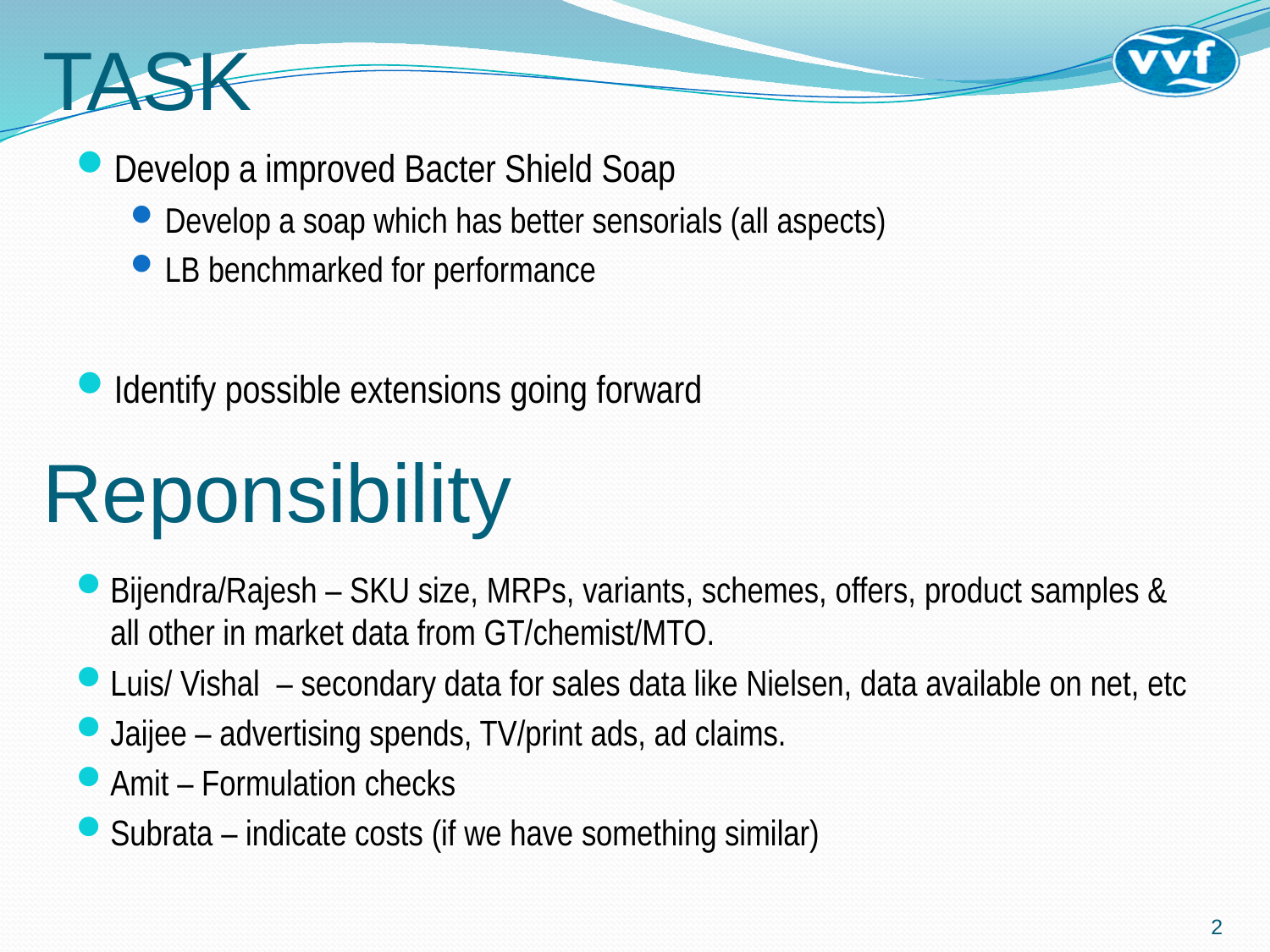

# TASK
Develop a improved Bacter Shield Soap
Develop a soap which has better sensorials (all aspects)
LB benchmarked for performance

Identify possible extensions going forward

Reponsibility
Bijendra/Rajesh – SKU size, MRPs, variants, schemes, offers, product samples & all other in market data from GT/chemist/MTO.
Luis/ Vishal  – secondary data for sales data like Nielsen, data available on net, etc
Jaijee – advertising spends, TV/print ads, ad claims.
Amit – Formulation checks
Subrata – indicate costs (if we have something similar)

2